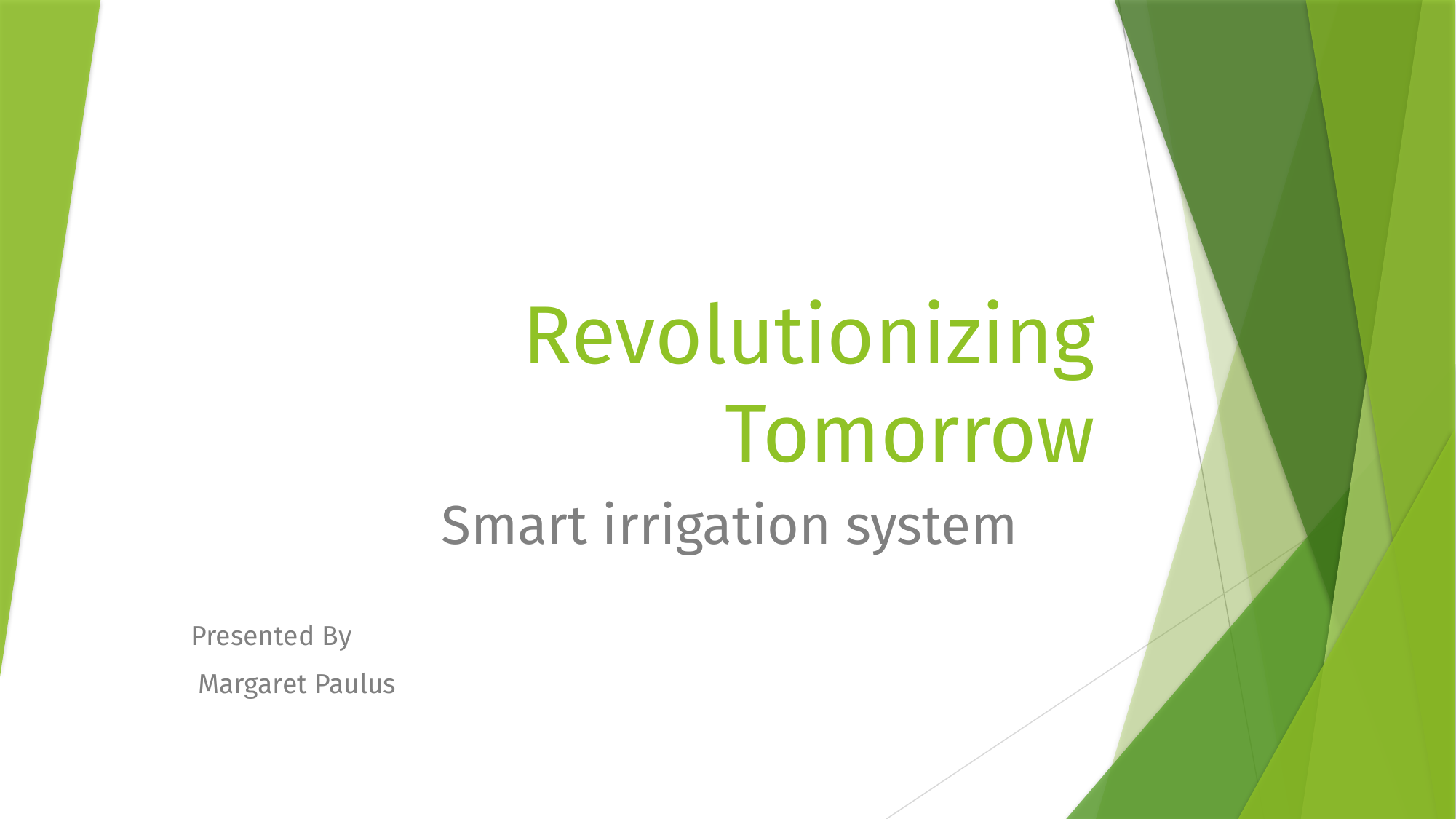

# Revolutionizing Tomorrow
Smart irrigation system

Presented By
 Margaret Paulus